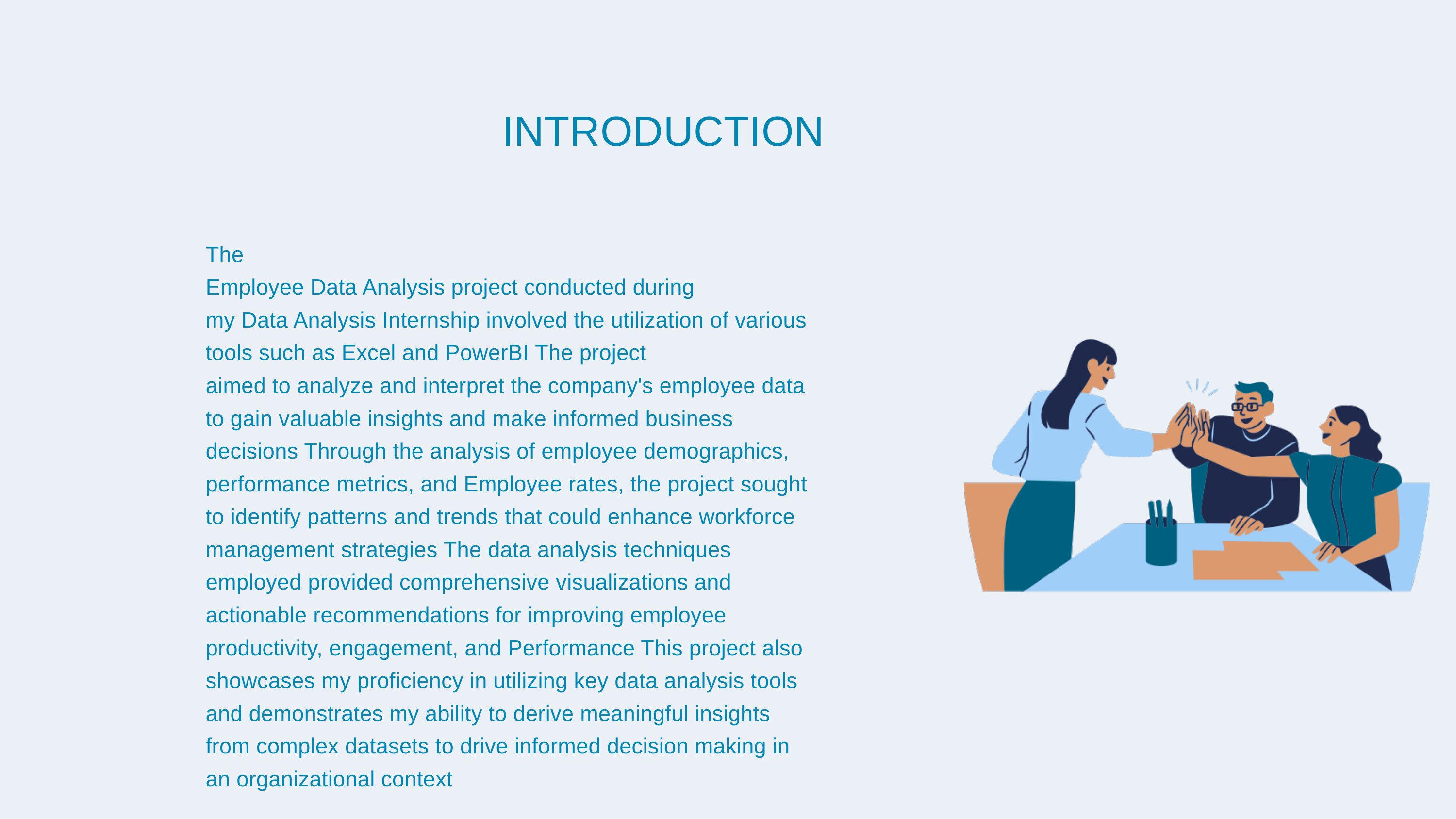

INTRODUCTION
The
Employee Data Analysis project conducted during
my Data Analysis Internship involved the utilization of various
tools such as Excel and PowerBI The project
aimed to analyze and interpret the company's employee data
to gain valuable insights and make informed business
decisions Through the analysis of employee demographics,
performance metrics, and Employee rates, the project sought
to identify patterns and trends that could enhance workforce
management strategies The data analysis techniques
employed provided comprehensive visualizations and
actionable recommendations for improving employee
productivity, engagement, and Performance This project also
showcases my proficiency in utilizing key data analysis tools
and demonstrates my ability to derive meaningful insights
from complex datasets to drive informed decision making in
an organizational context